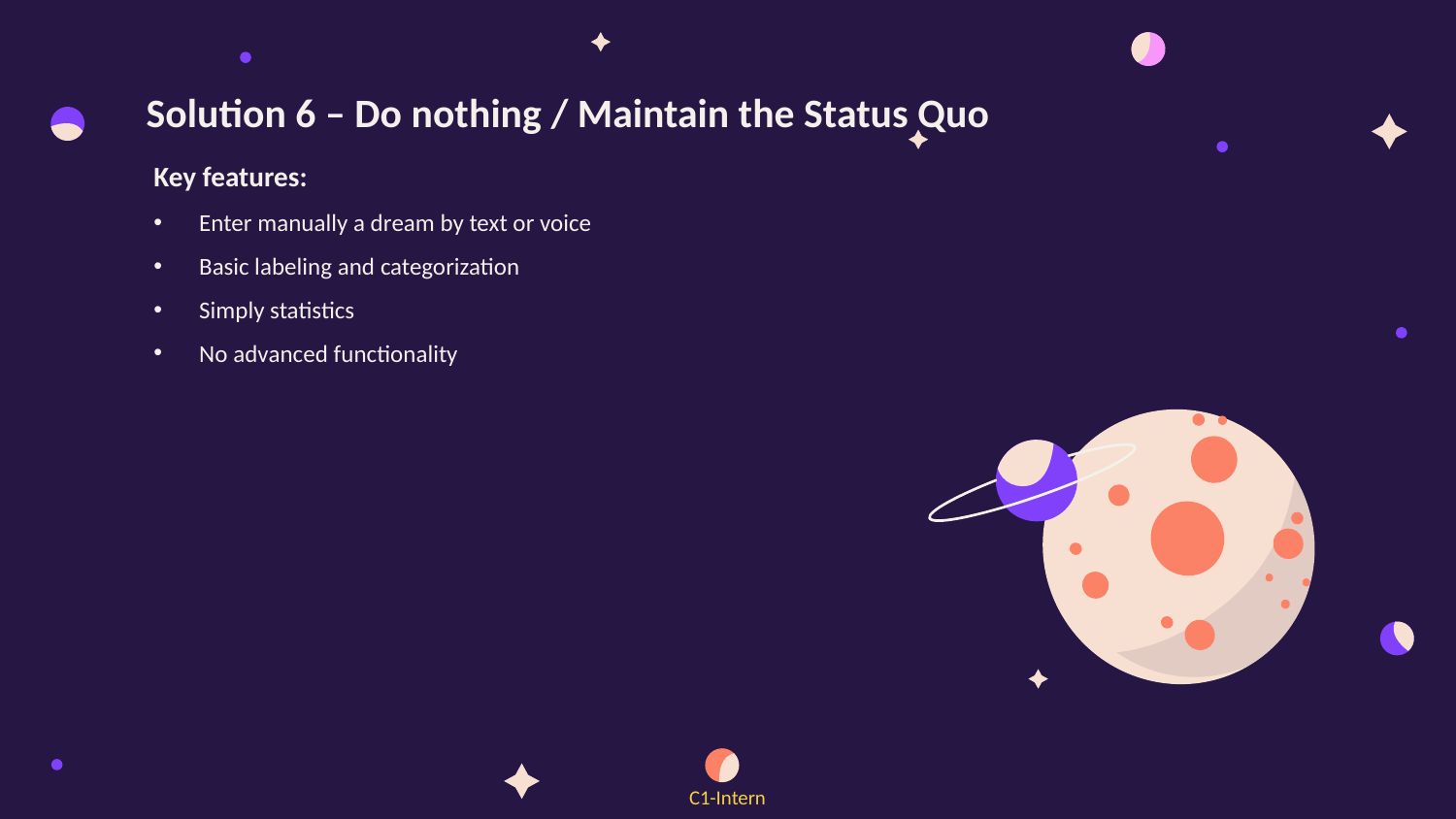

#
Solution 6 – Do nothing / Maintain the Status Quo

Key features:
Enter manually a dream by text or voice
Basic labeling and categorization
Simply statistics
No advanced functionality